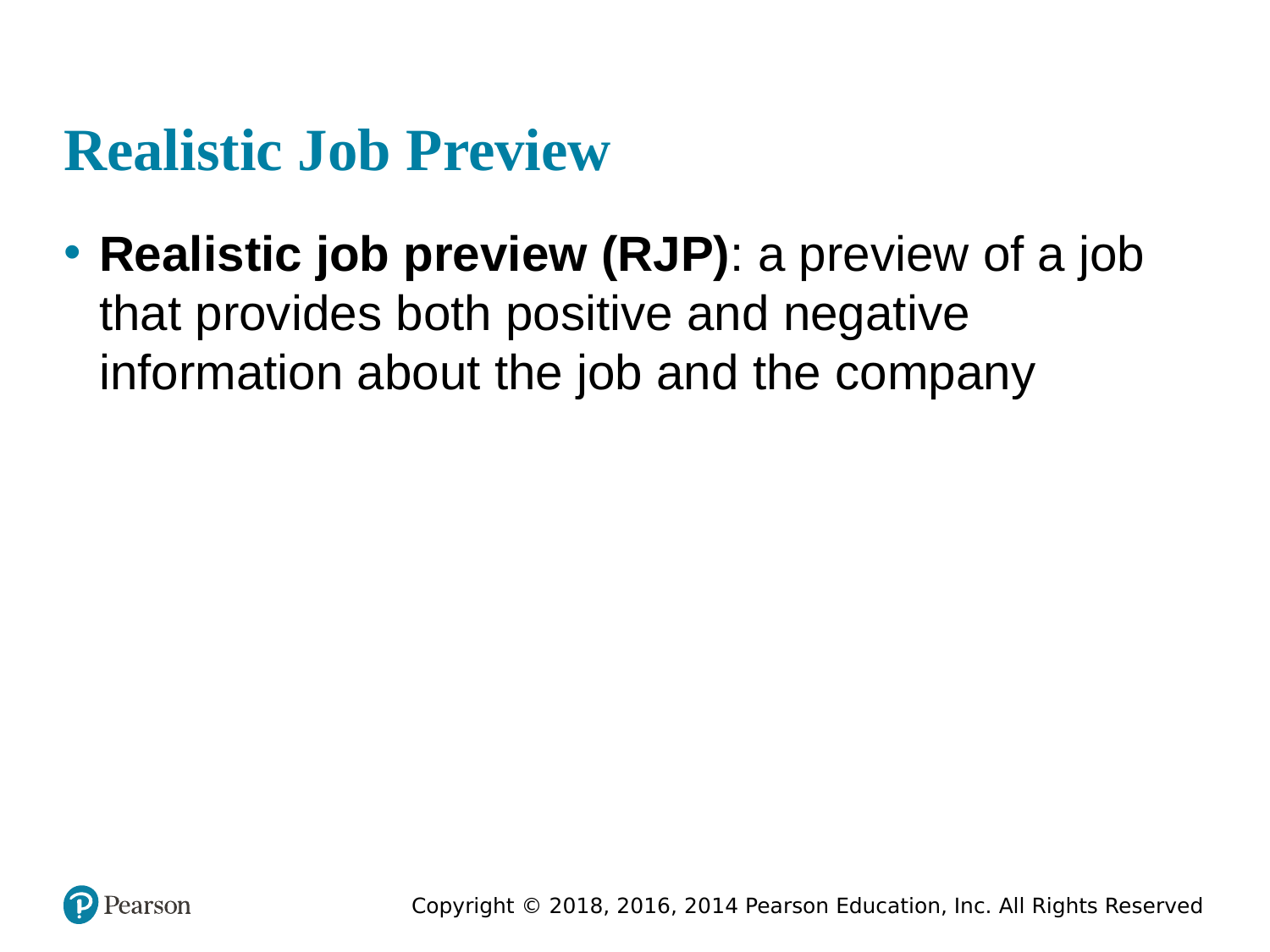

# Realistic Job Preview
Realistic job preview (RJP): a preview of a job that provides both positive and negative information about the job and the company